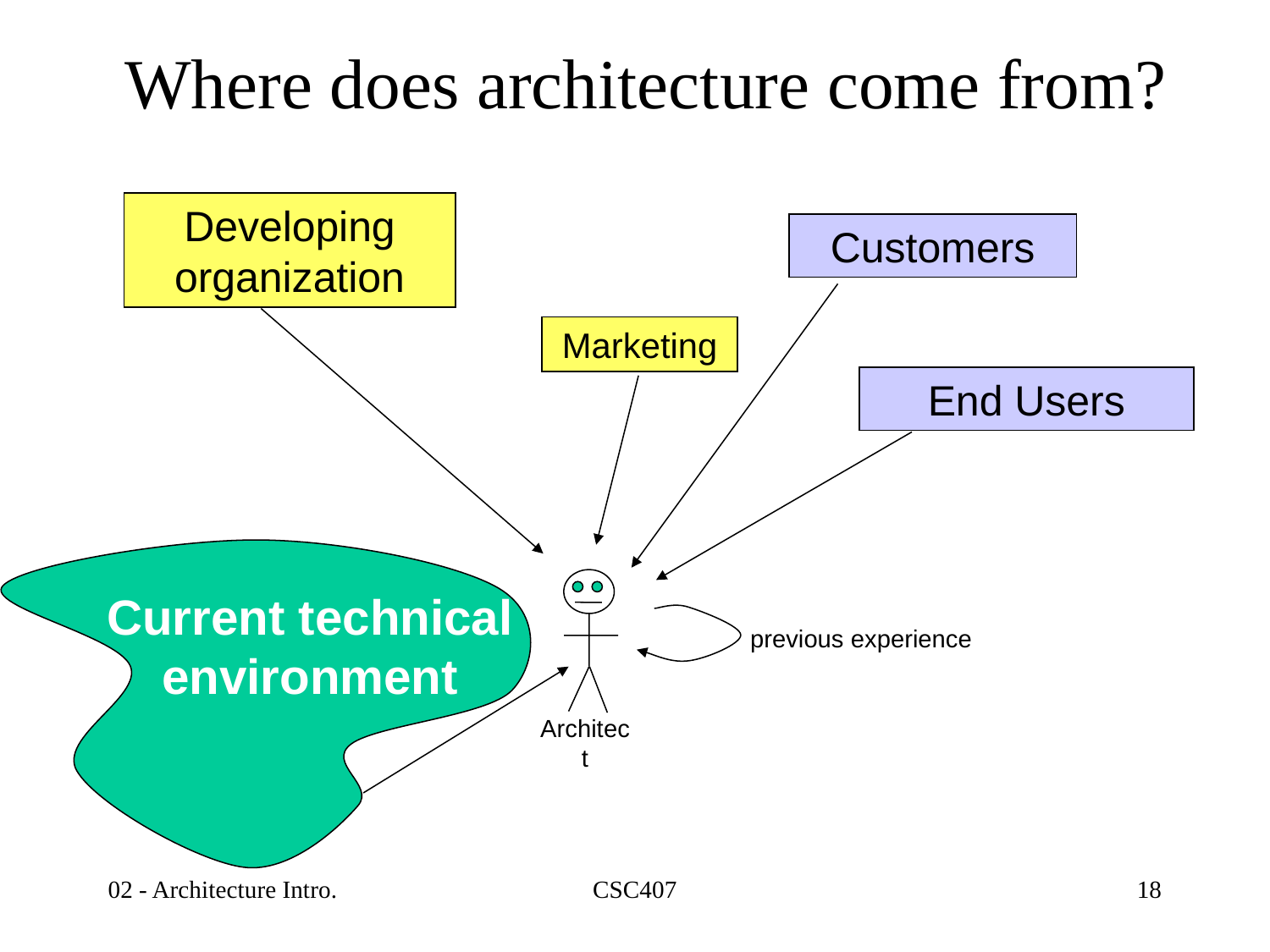

# Where does architecture come from?
Developing organization
Customers

Marketing
End Users

Current technical environment

previous experience

Architect
02 - Architecture Intro.
CSC407
18